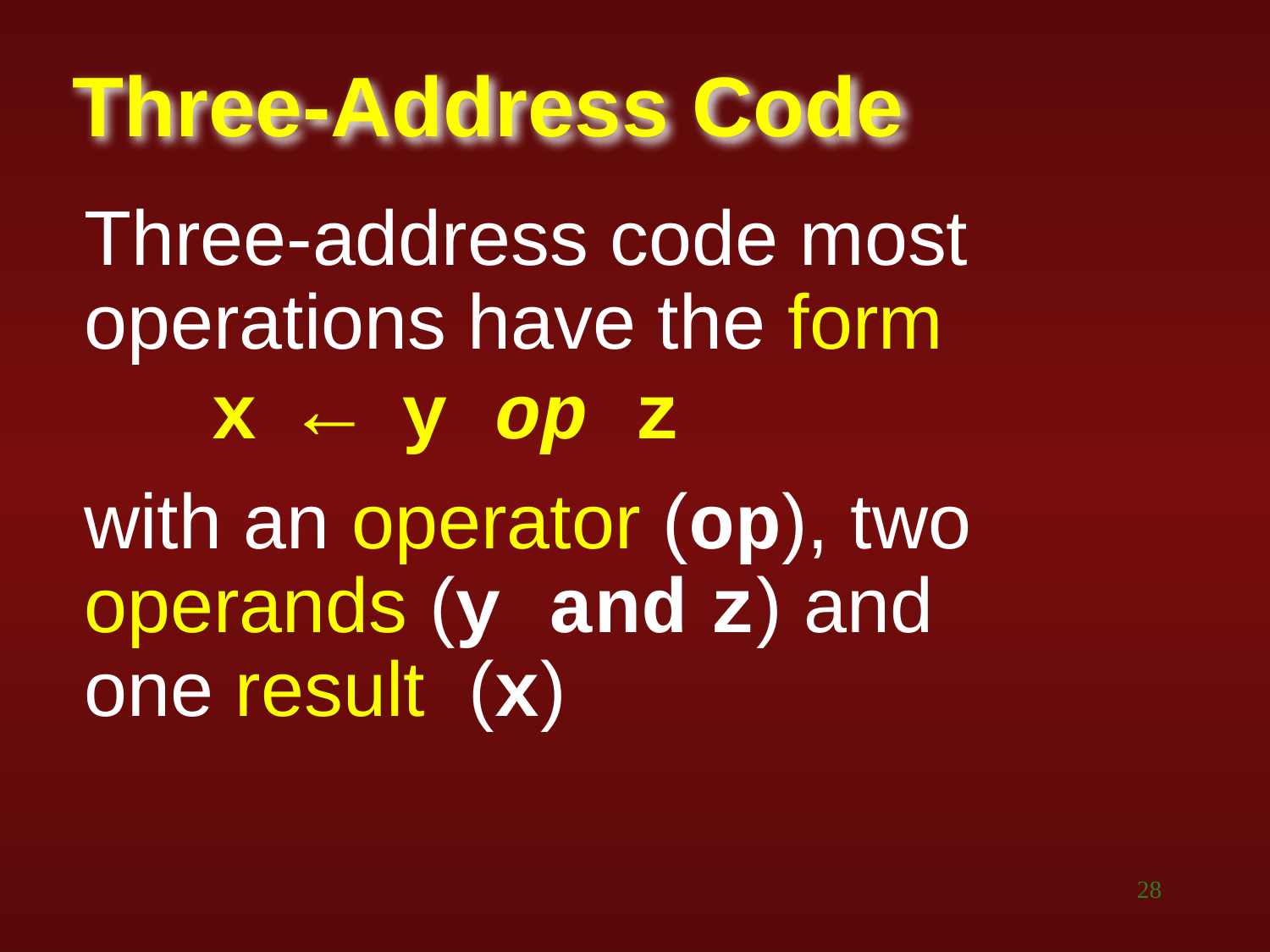

# Three-Address Code
Three-address code most operations have the form			x ← y op z
with an operator (op), two operands (y and z) and
one result  (x)
28